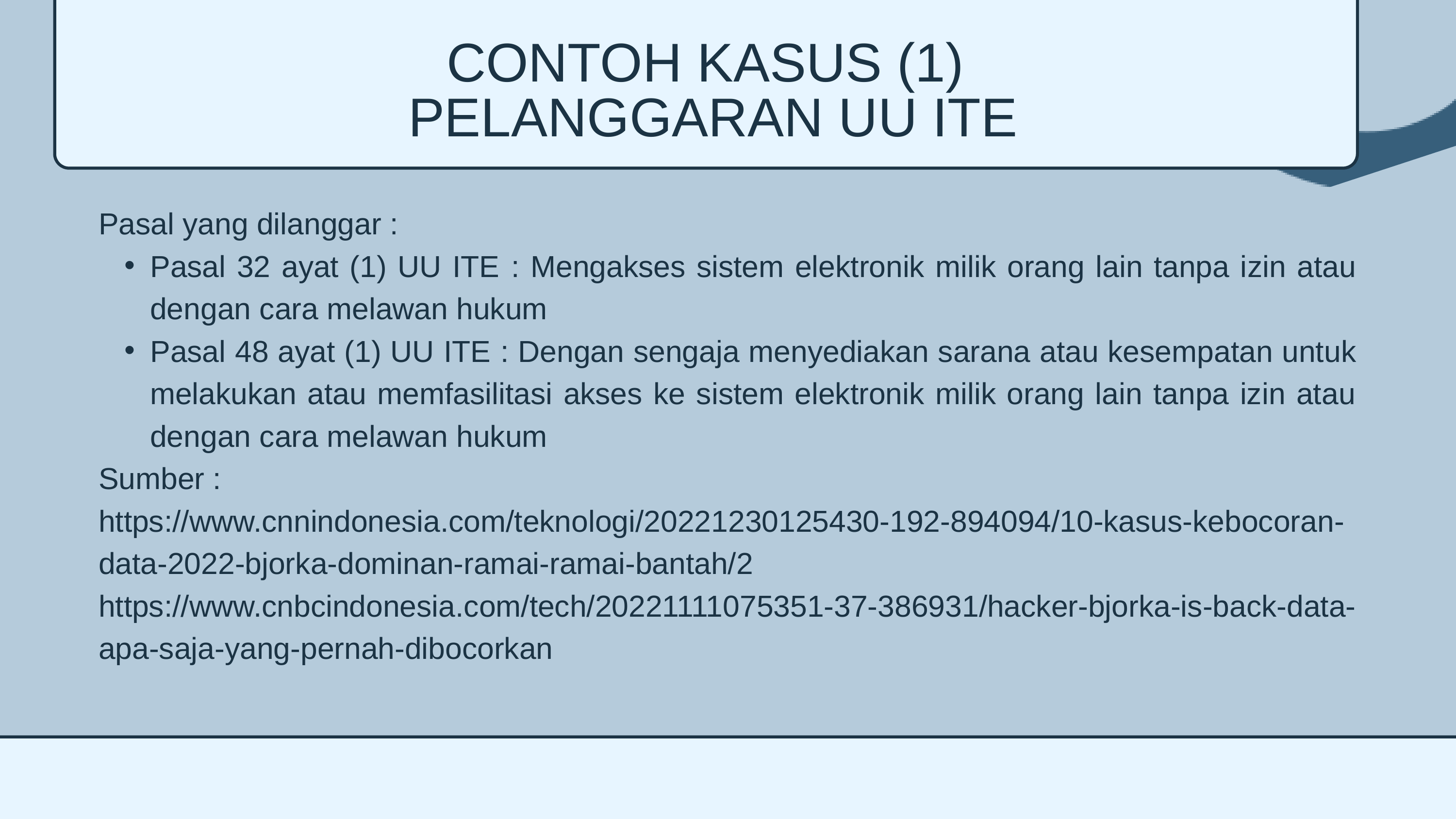

CONTOH KASUS (1)
PELANGGARAN UU ITE
Pasal yang dilanggar :
Pasal 32 ayat (1) UU ITE : Mengakses sistem elektronik milik orang lain tanpa izin atau dengan cara melawan hukum
Pasal 48 ayat (1) UU ITE : Dengan sengaja menyediakan sarana atau kesempatan untuk melakukan atau memfasilitasi akses ke sistem elektronik milik orang lain tanpa izin atau dengan cara melawan hukum
Sumber :
https://www.cnnindonesia.com/teknologi/20221230125430-192-894094/10-kasus-kebocoran-data-2022-bjorka-dominan-ramai-ramai-bantah/2
https://www.cnbcindonesia.com/tech/20221111075351-37-386931/hacker-bjorka-is-back-data-apa-saja-yang-pernah-dibocorkan